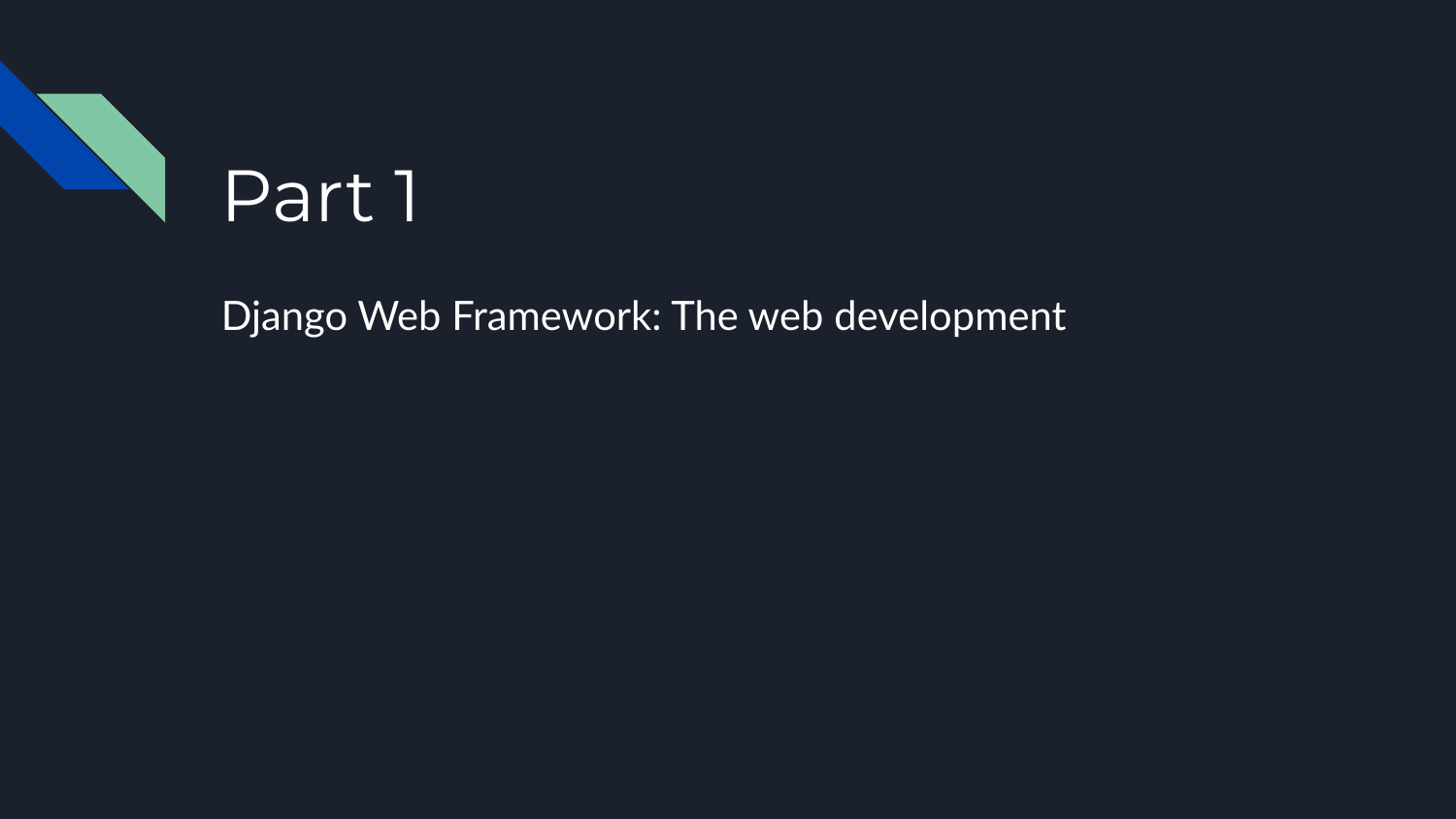

# Part 1
Django Web Framework: The web development